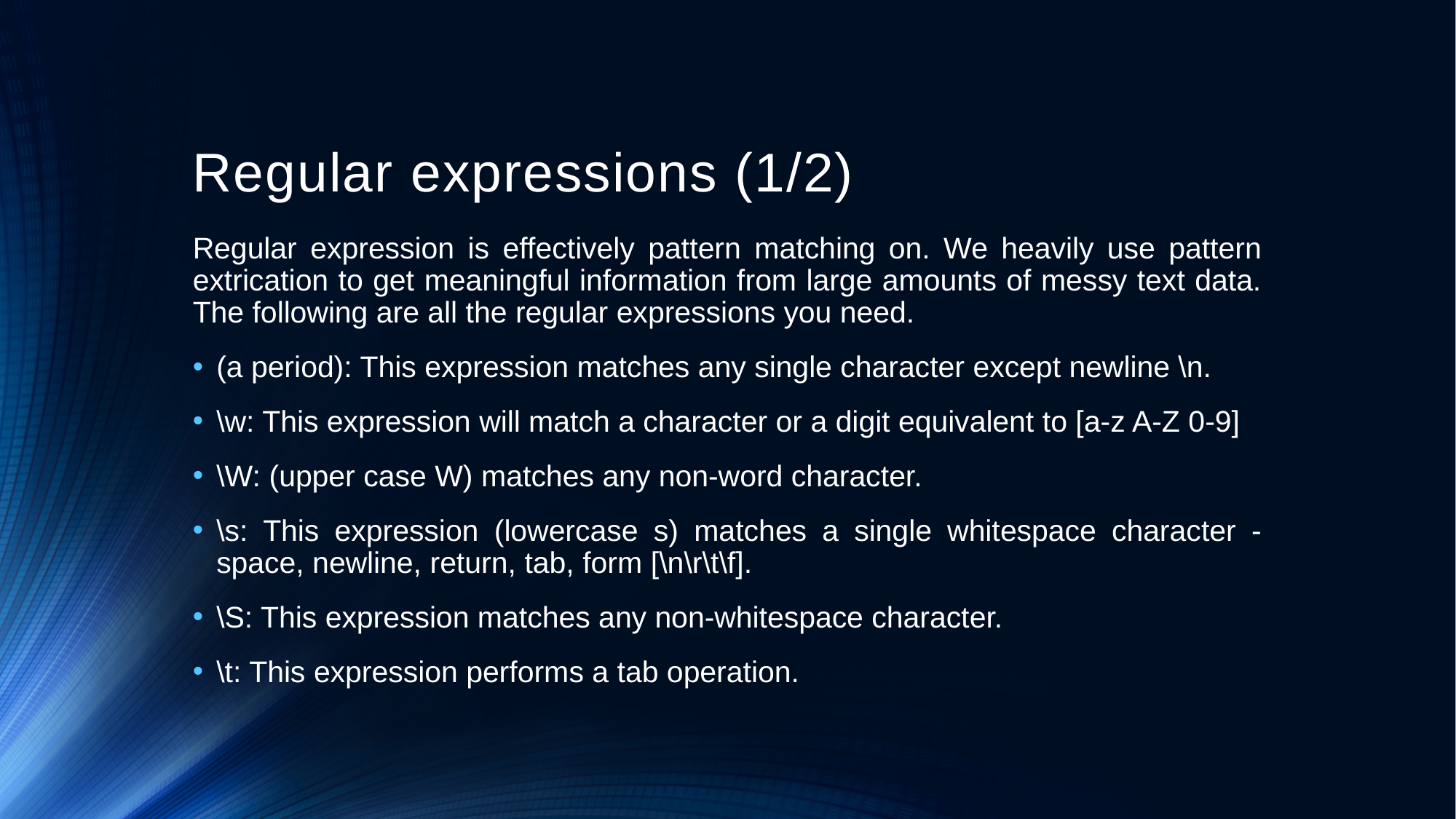

# Regular expressions (1/2)
Regular expression is effectively pattern matching on. We heavily use pattern extrication to get meaningful information from large amounts of messy text data. The following are all the regular expressions you need.
(a period): This expression matches any single character except newline \n.
\w: This expression will match a character or a digit equivalent to [a-z A-Z 0-9]
\W: (upper case W) matches any non-word character.
\s: This expression (lowercase s) matches a single whitespace character - space, newline, return, tab, form [\n\r\t\f].
\S: This expression matches any non-whitespace character.
\t: This expression performs a tab operation.